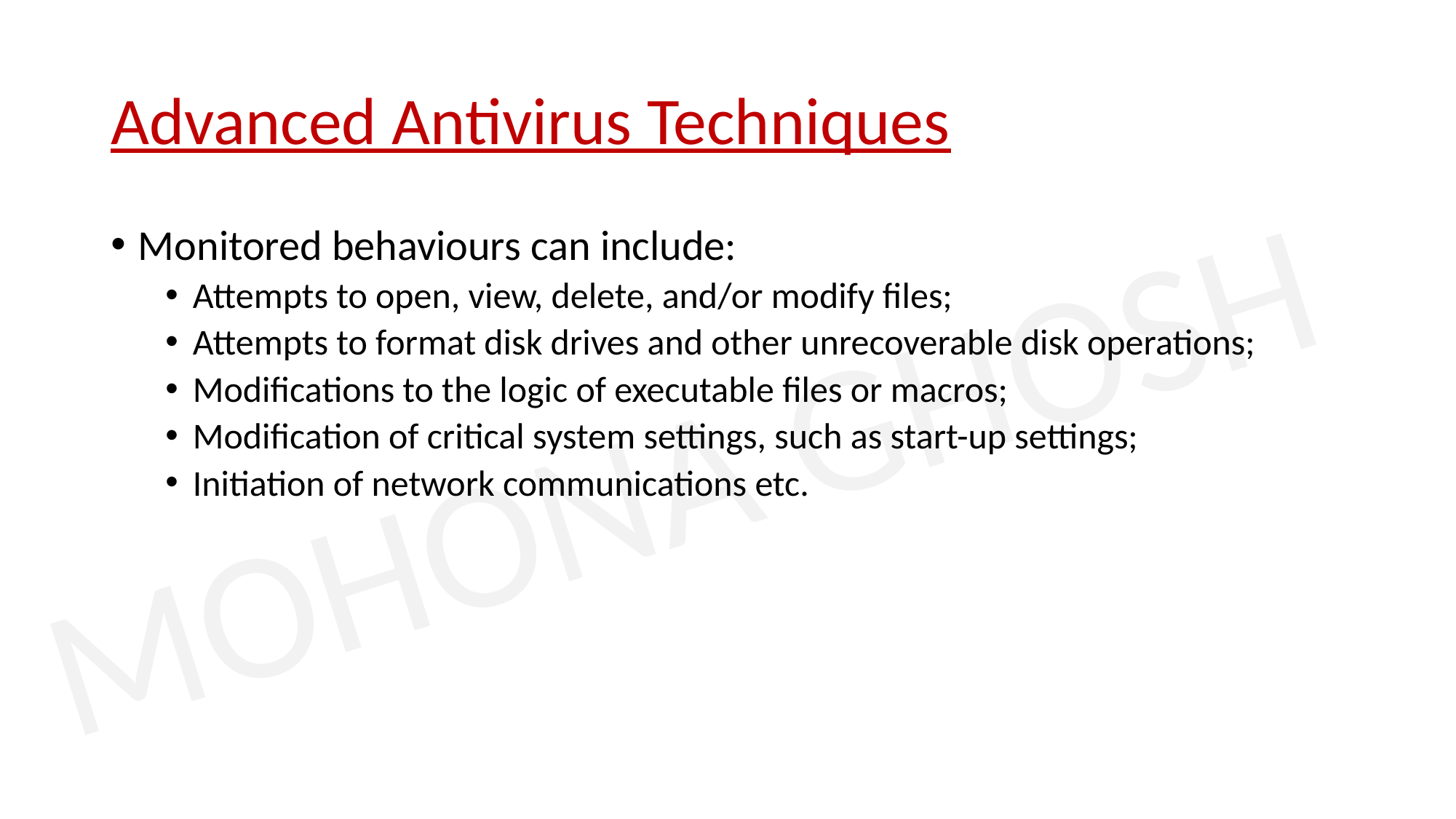

# Advanced Antivirus Techniques
Monitored behaviours can include:
Attempts to open, view, delete, and/or modify files;
Attempts to format disk drives and other unrecoverable disk operations;
Modifications to the logic of executable files or macros;
Modification of critical system settings, such as start-up settings;
Initiation of network communications etc.